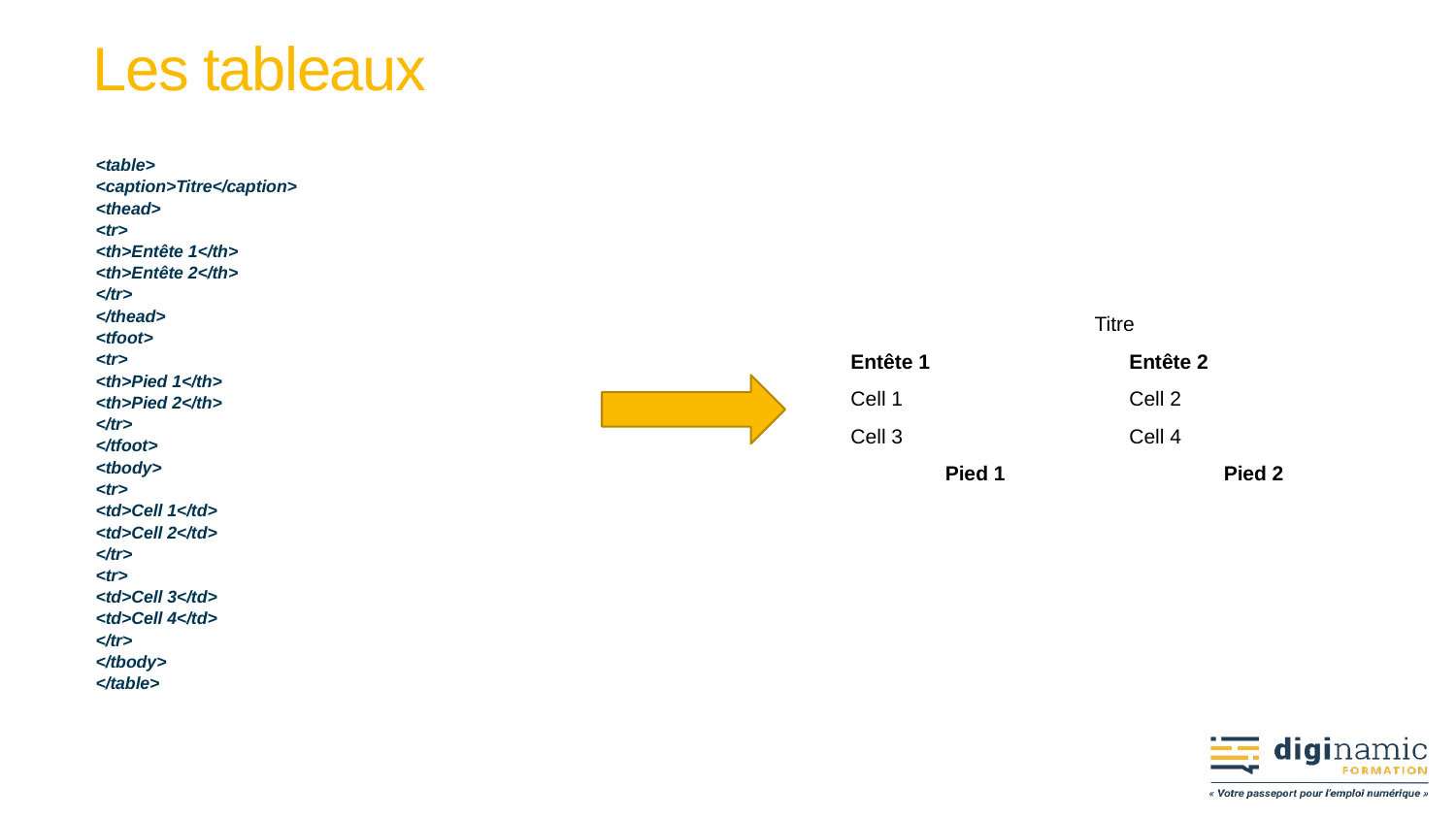

# Les tableaux
<table>
	<caption>Titre</caption>
	<thead>
		<tr>
			<th>Entête 1</th>
			<th>Entête 2</th>
		</tr>
	</thead>
	<tfoot>
		<tr>
			<th>Pied 1</th>
			<th>Pied 2</th>
		</tr>
	</tfoot>
	<tbody>
		<tr>
			<td>Cell 1</td>
			<td>Cell 2</td>
		</tr>
		<tr>
			<td>Cell 3</td>
			<td>Cell 4</td>
		</tr>
	</tbody>
</table>
| Titre |  |
| --- | --- |
| Entête 1 | Entête 2 |
| Cell 1 | Cell 2 |
| Cell 3 | Cell 4 |
| Pied 1 | Pied 2 |